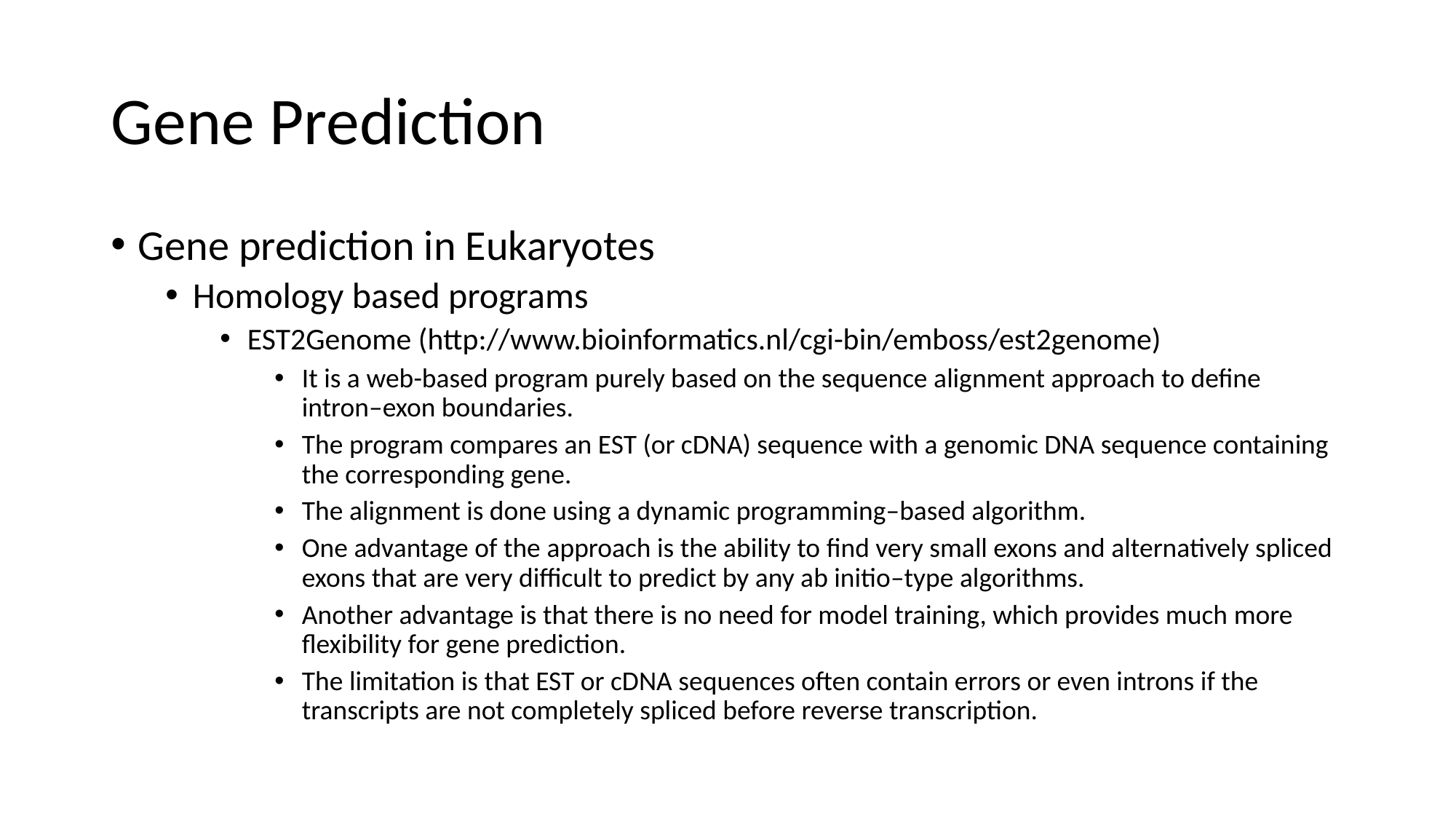

# Gene Prediction
Gene prediction in Eukaryotes
Homology based programs
EST2Genome (http://www.bioinformatics.nl/cgi-bin/emboss/est2genome)
It is a web-based program purely based on the sequence alignment approach to define intron–exon boundaries.
The program compares an EST (or cDNA) sequence with a genomic DNA sequence containing the corresponding gene.
The alignment is done using a dynamic programming–based algorithm.
One advantage of the approach is the ability to find very small exons and alternatively spliced exons that are very difficult to predict by any ab initio–type algorithms.
Another advantage is that there is no need for model training, which provides much more flexibility for gene prediction.
The limitation is that EST or cDNA sequences often contain errors or even introns if the transcripts are not completely spliced before reverse transcription.